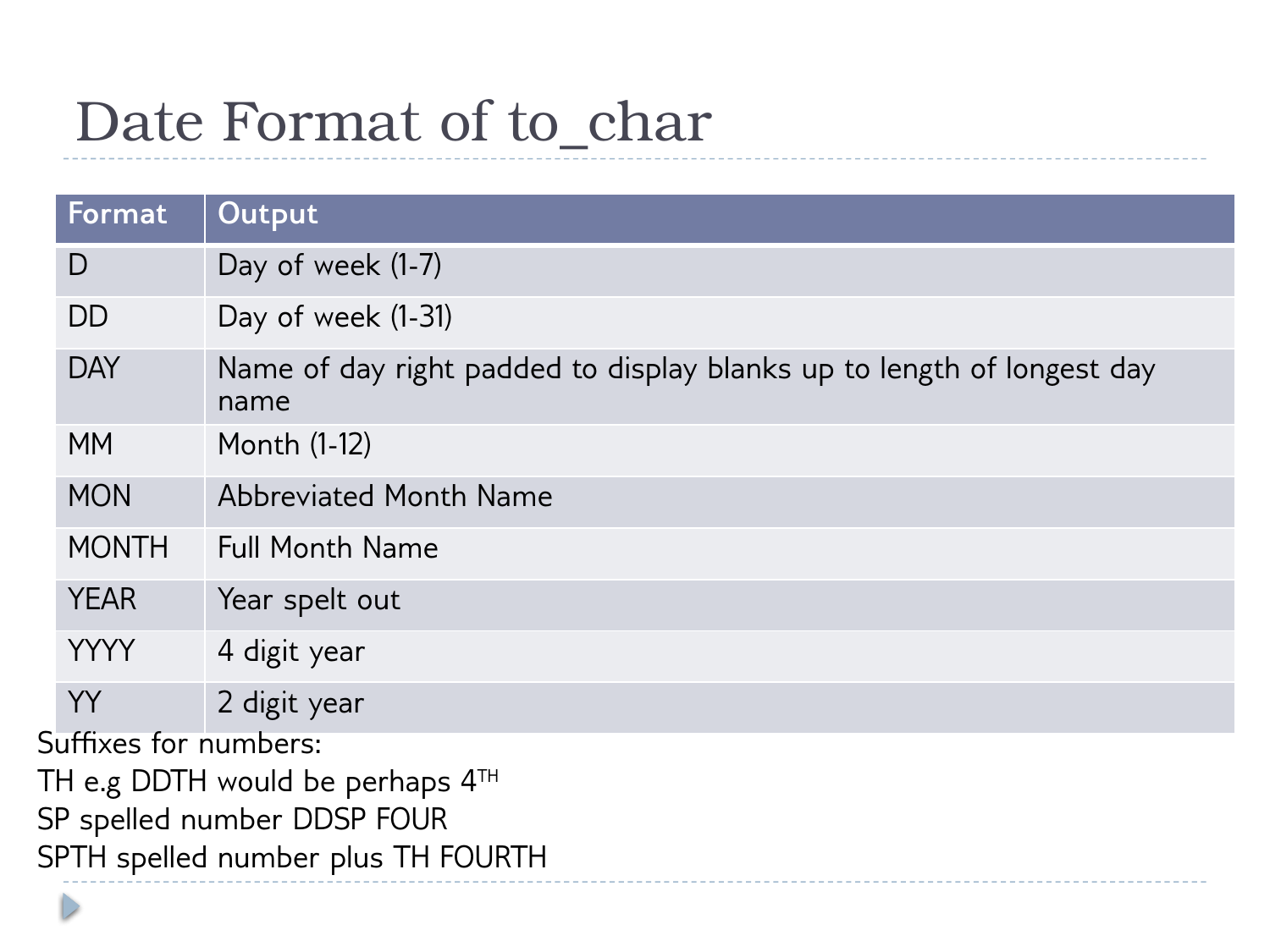

# Date Format of to_char
| Format | Output |
| --- | --- |
| D | Day of week (1-7) |
| DD | Day of week (1-31) |
| DAY | Name of day right padded to display blanks up to length of longest day name |
| MM | Month (1-12) |
| MON | Abbreviated Month Name |
| MONTH | Full Month Name |
| YEAR | Year spelt out |
| YYYY | 4 digit year |
| YY | 2 digit year |
Suffixes for numbers:
TH e.g DDTH would be perhaps 4TH
SP spelled number DDSP FOUR
SPTH spelled number plus TH FOURTH